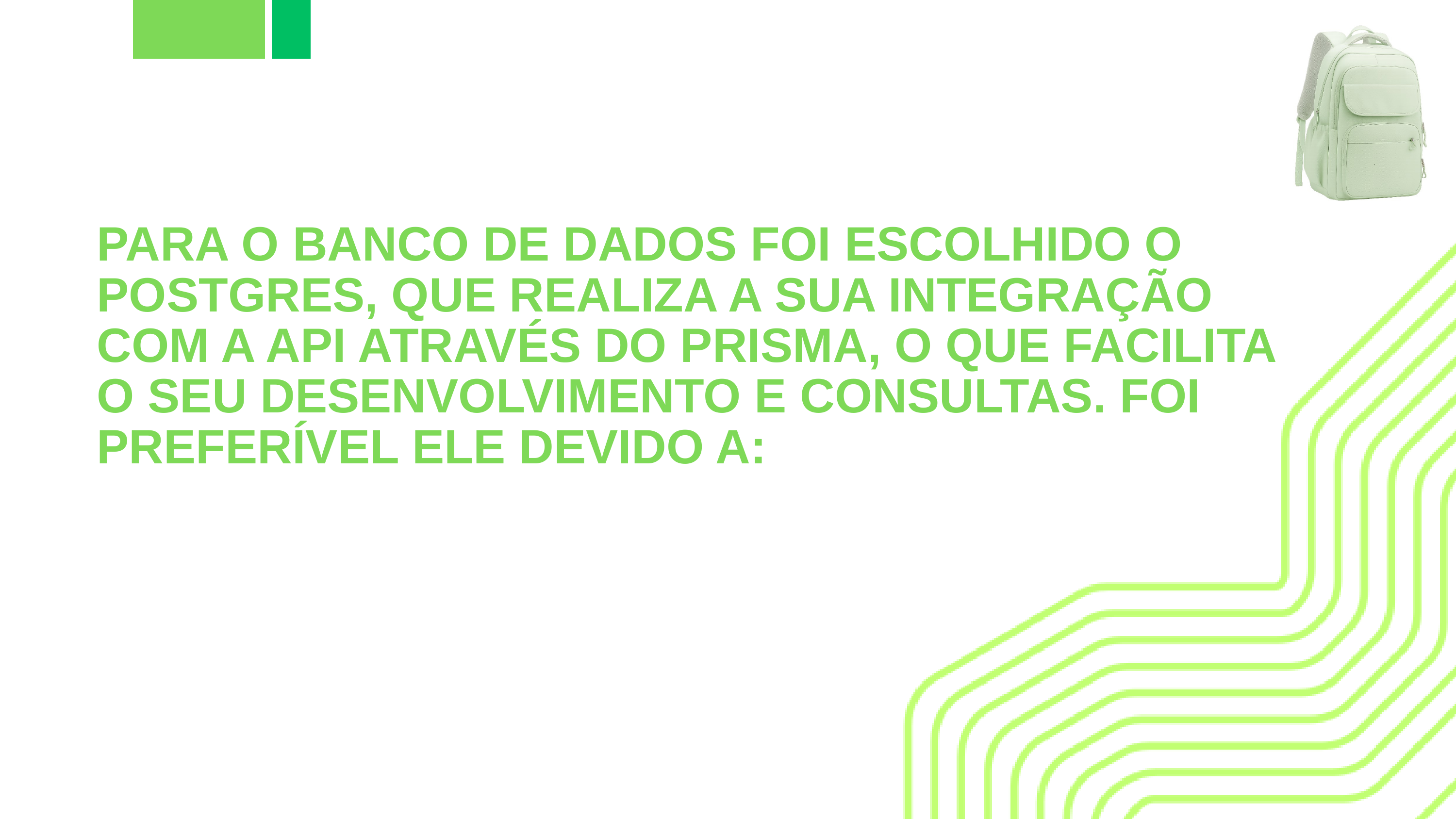

PARA O BANCO DE DADOS FOI ESCOLHIDO O POSTGRES, QUE REALIZA A SUA INTEGRAÇÃO COM A API ATRAVÉS DO PRISMA, O QUE FACILITA O SEU DESENVOLVIMENTO E CONSULTAS. FOI PREFERÍVEL ELE DEVIDO A: